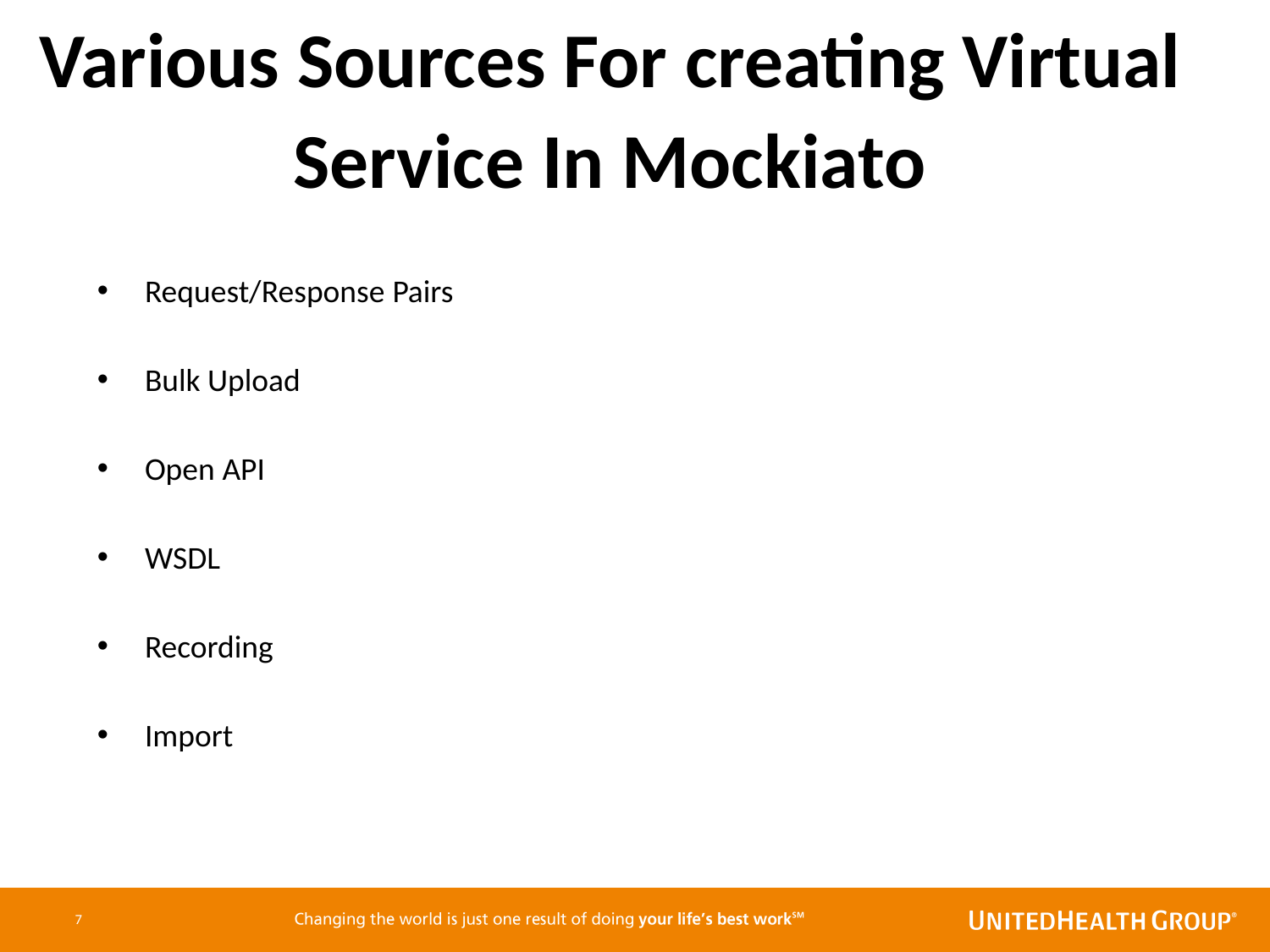

Various Sources For creating Virtual
		Service In Mockiato
Request/Response Pairs

Bulk Upload

Open API

WSDL

Recording

Import